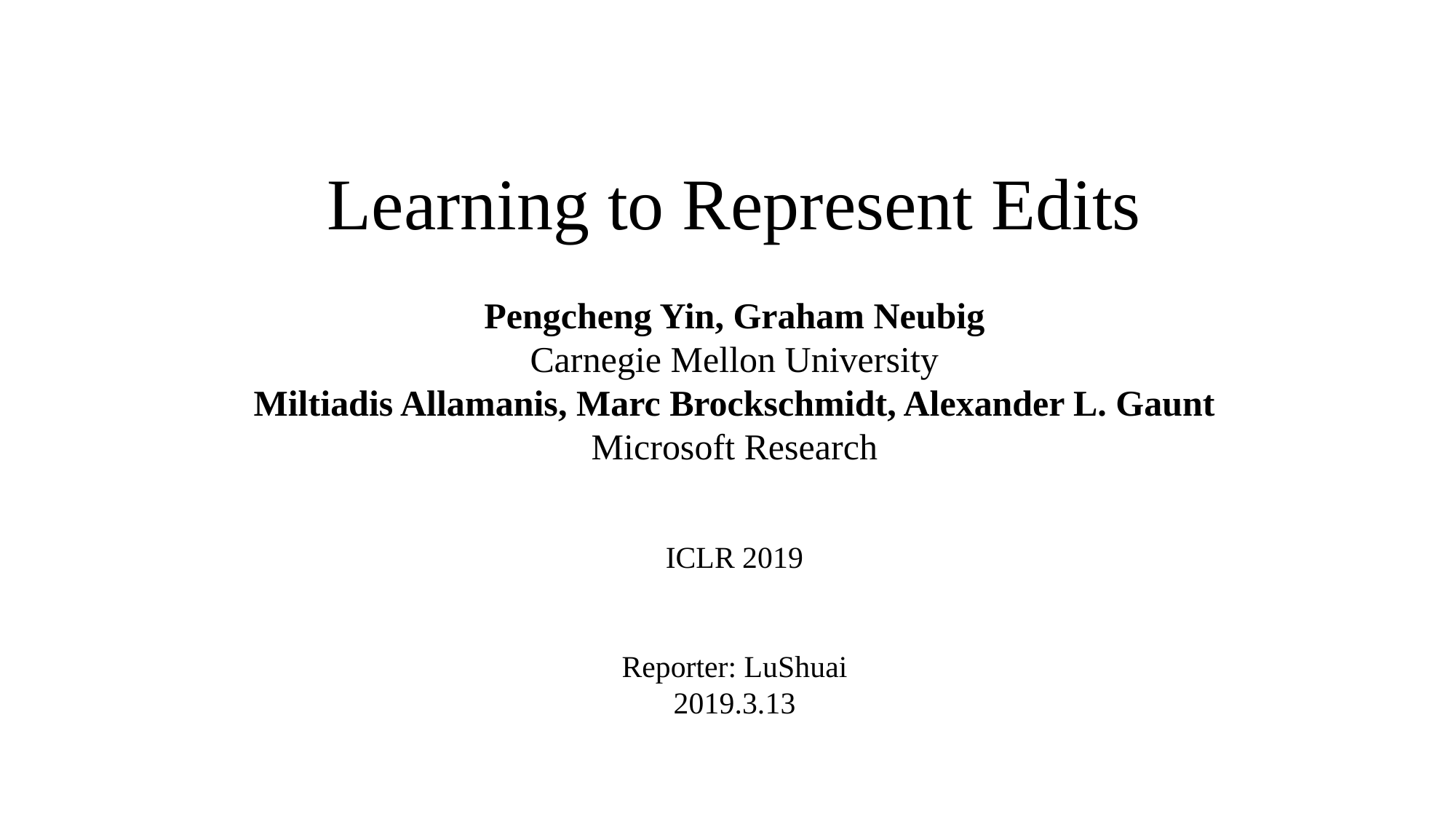

Learning to Represent Edits
Pengcheng Yin, Graham Neubig
Carnegie Mellon University
Miltiadis Allamanis, Marc Brockschmidt, Alexander L. Gaunt
Microsoft Research
ICLR 2019

Reporter: LuShuai
2019.3.13